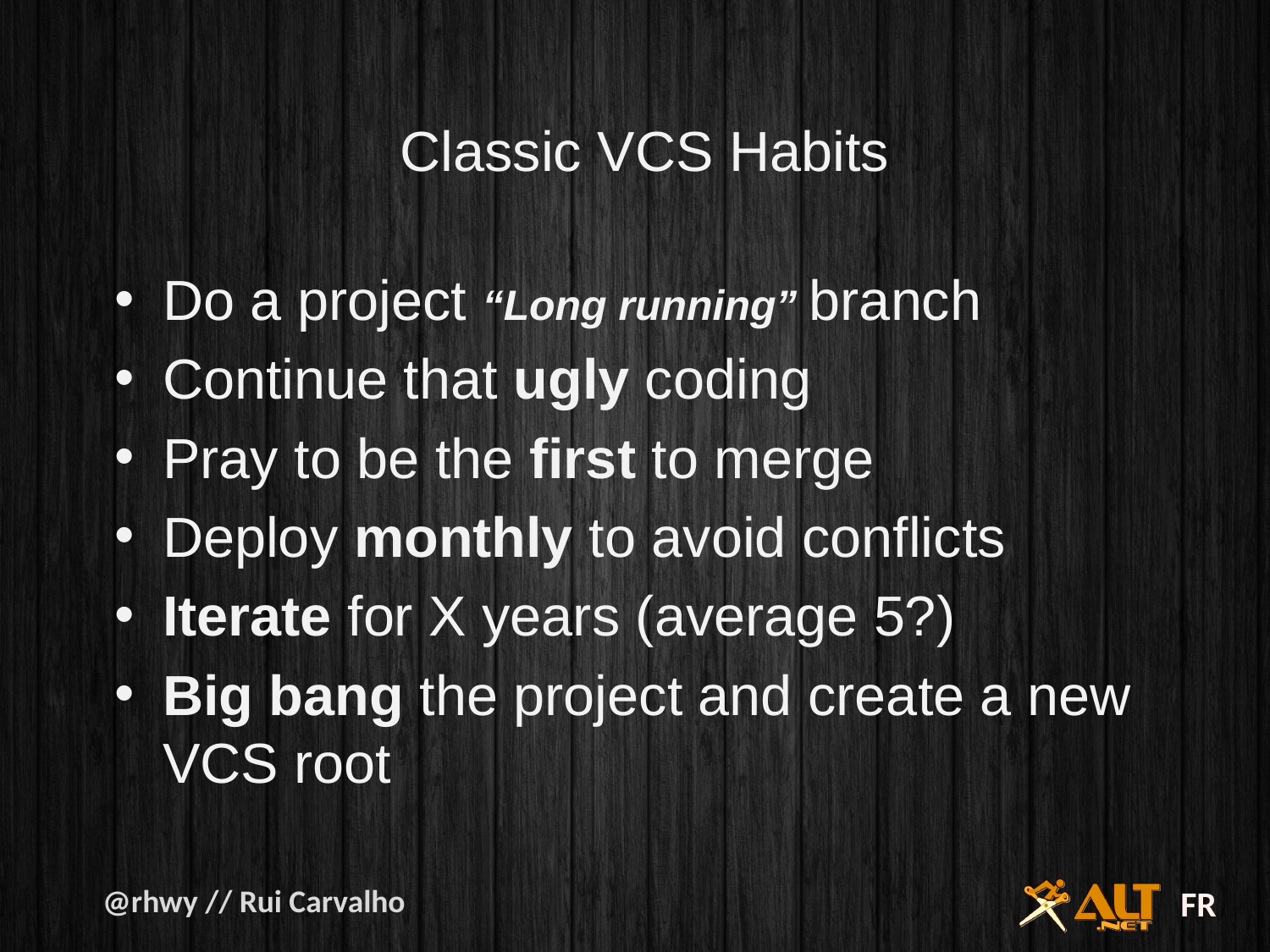

Classic VCS Habits
Do a project “Long running” branch
Continue that ugly coding
Pray to be the first to merge
Deploy monthly to avoid conflicts
Iterate for X years (average 5?)
Big bang the project and create a new VCS root